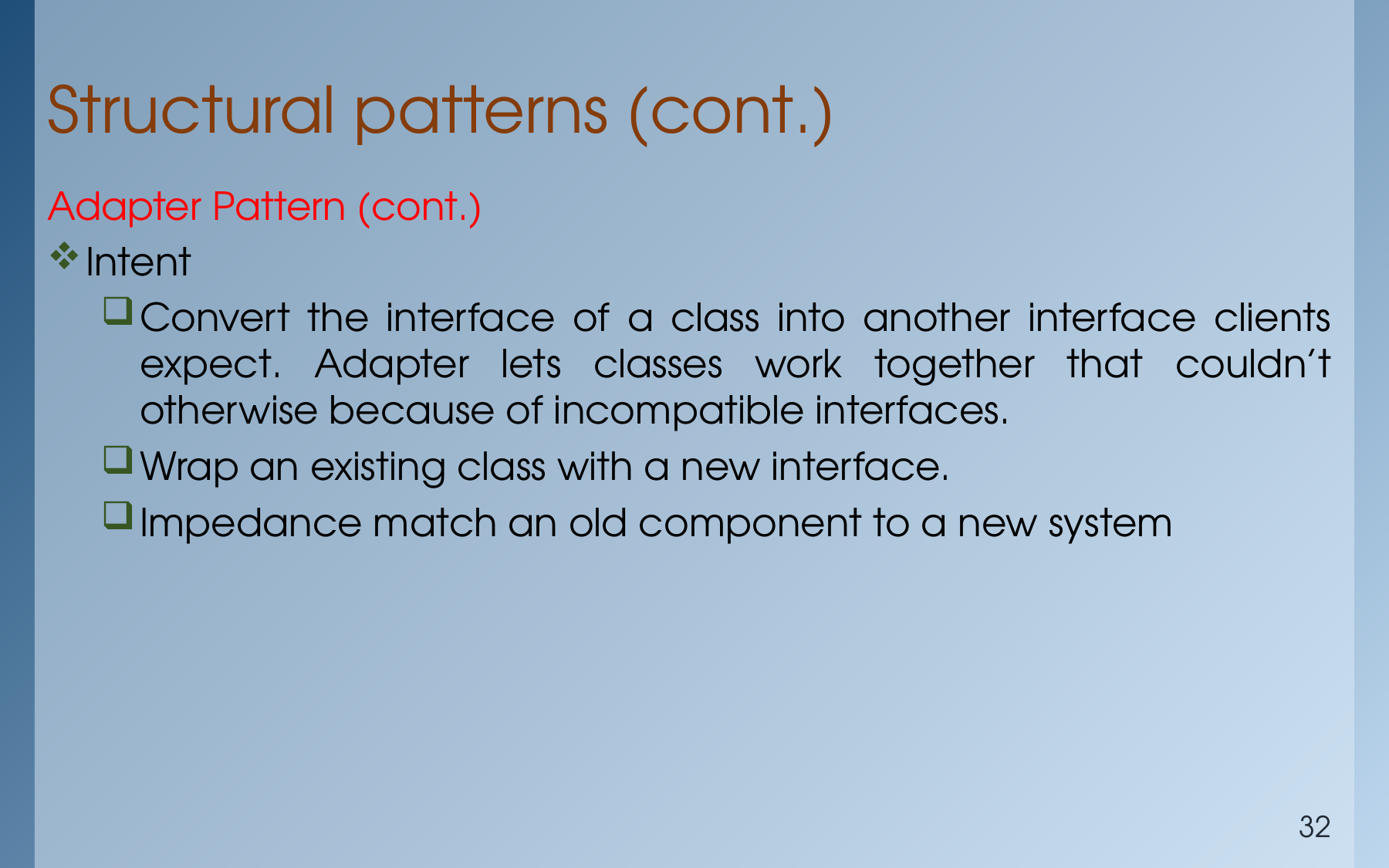

# Structural patterns (cont.)
Adapter Pattern (cont.)
Intent
Convert the interface of a class into another interface clients expect. Adapter lets classes work together that couldn’t otherwise because of incompatible interfaces.
Wrap an existing class with a new interface.
Impedance match an old component to a new system

32